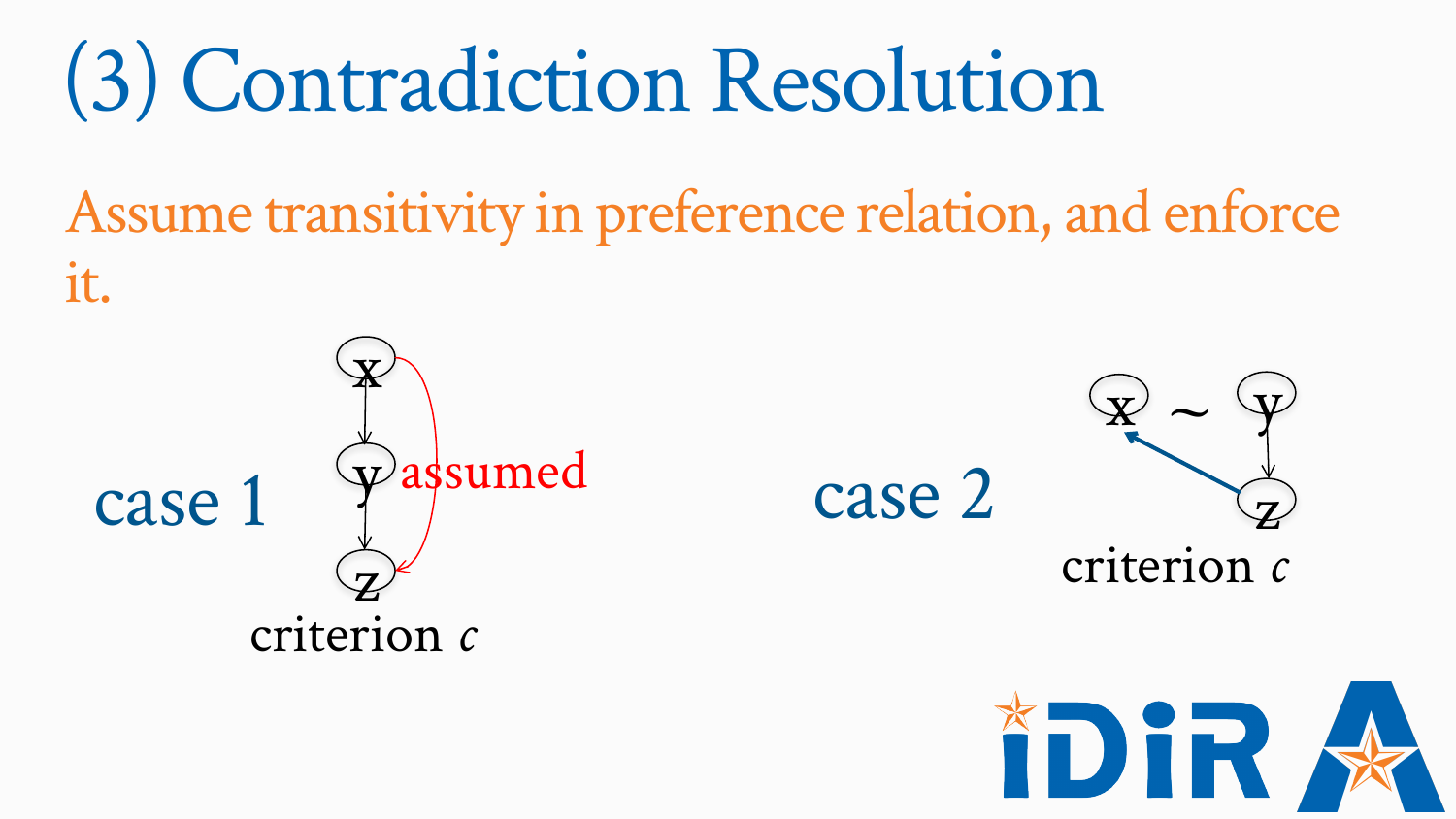

# (3) Contradiction Resolution
Assume transitivity in preference relation, and enforce it.
x

y

assumed
z

criterion c
~
y

x

z

criterion c
case 2
case 1